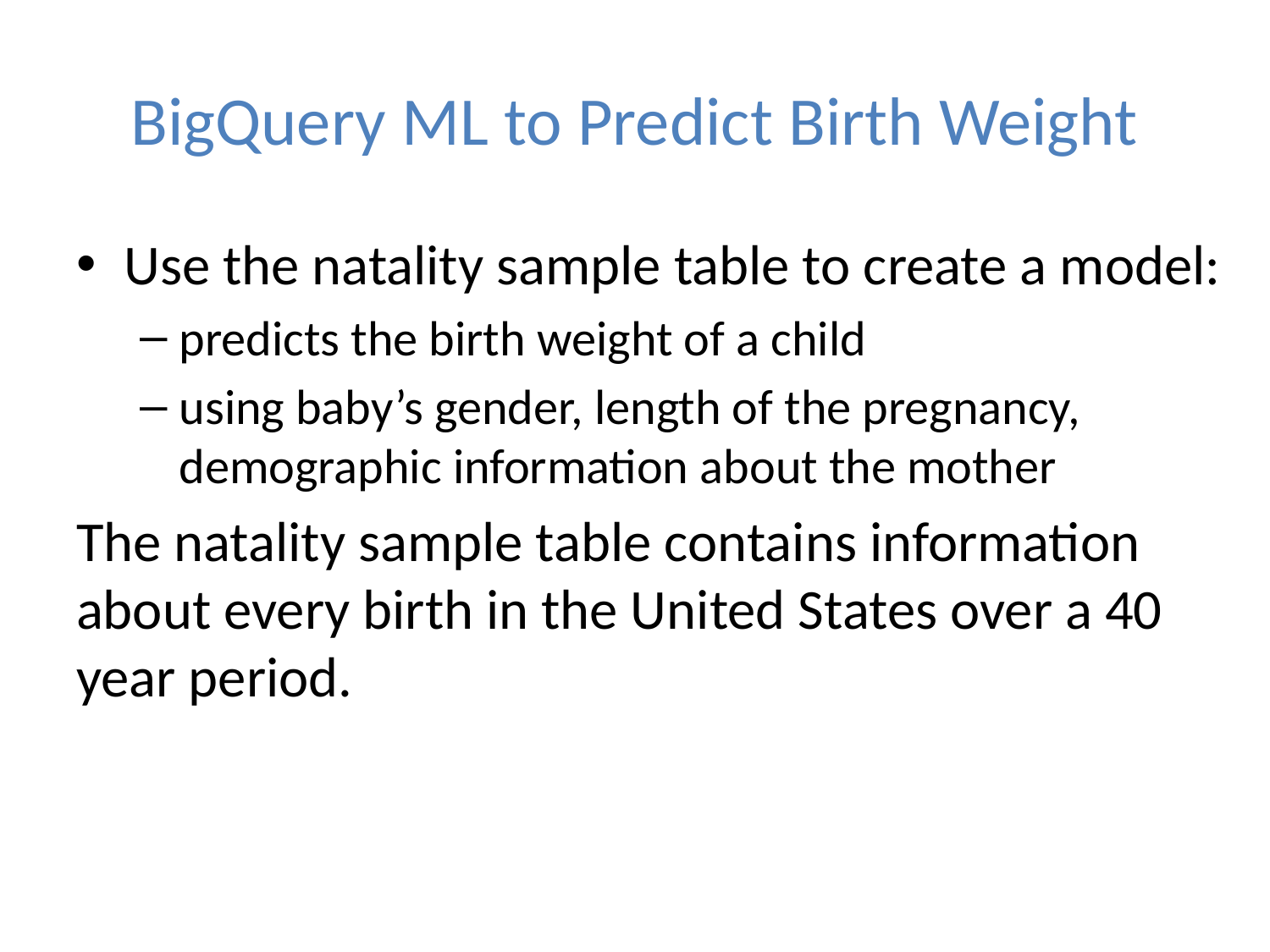

# BigQuery ML to Predict Birth Weight
Use the natality sample table to create a model:
predicts the birth weight of a child
using baby’s gender, length of the pregnancy, demographic information about the mother
The natality sample table contains information about every birth in the United States over a 40 year period.